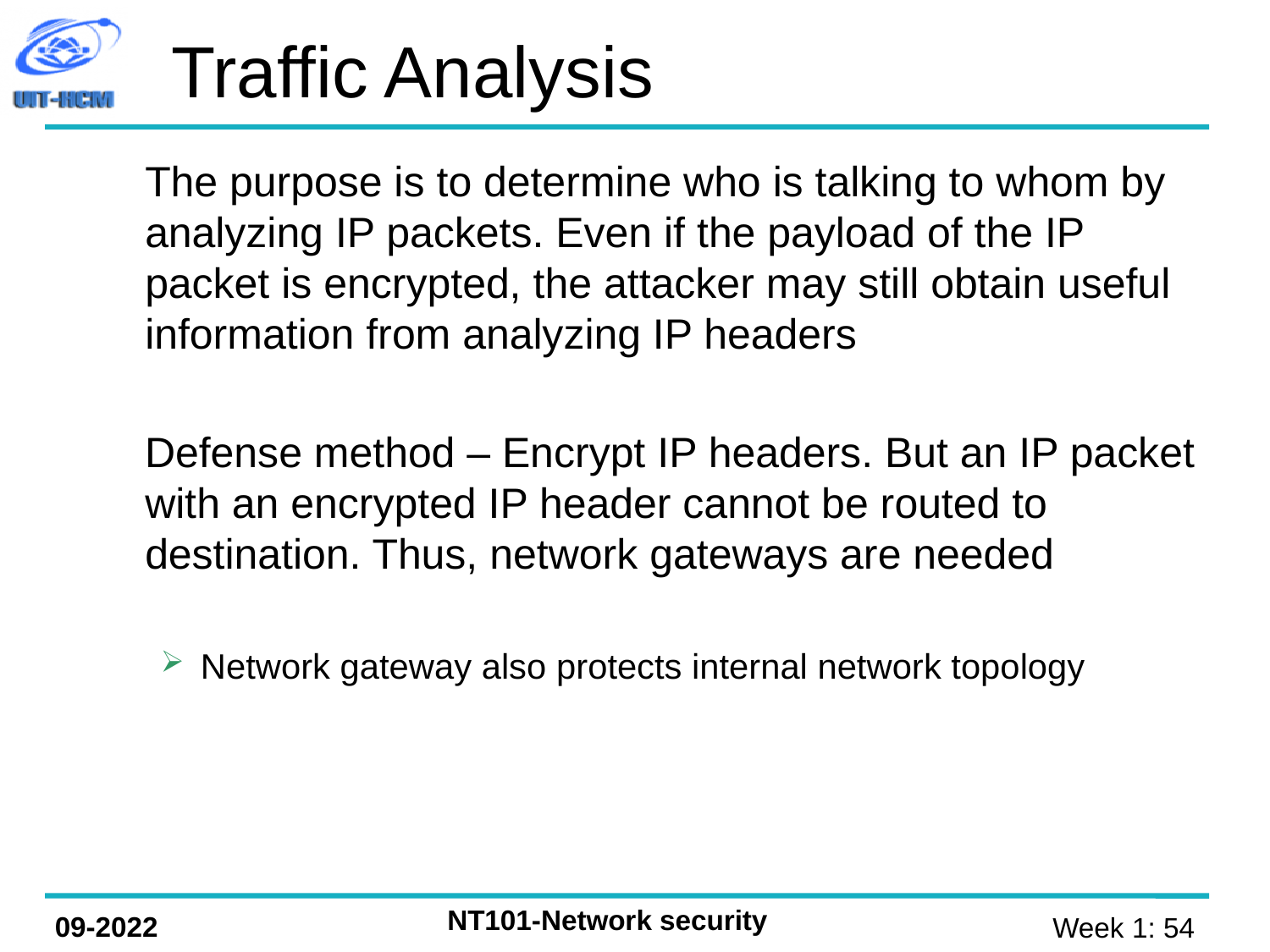

Traffic Analysis
	The purpose is to determine who is talking to whom by analyzing IP packets. Even if the payload of the IP packet is encrypted, the attacker may still obtain useful information from analyzing IP headers

    Defense method – Encrypt IP headers. But an IP packet with an encrypted IP header cannot be routed to destination. Thus, network gateways are needed

Network gateway also protects internal network topology